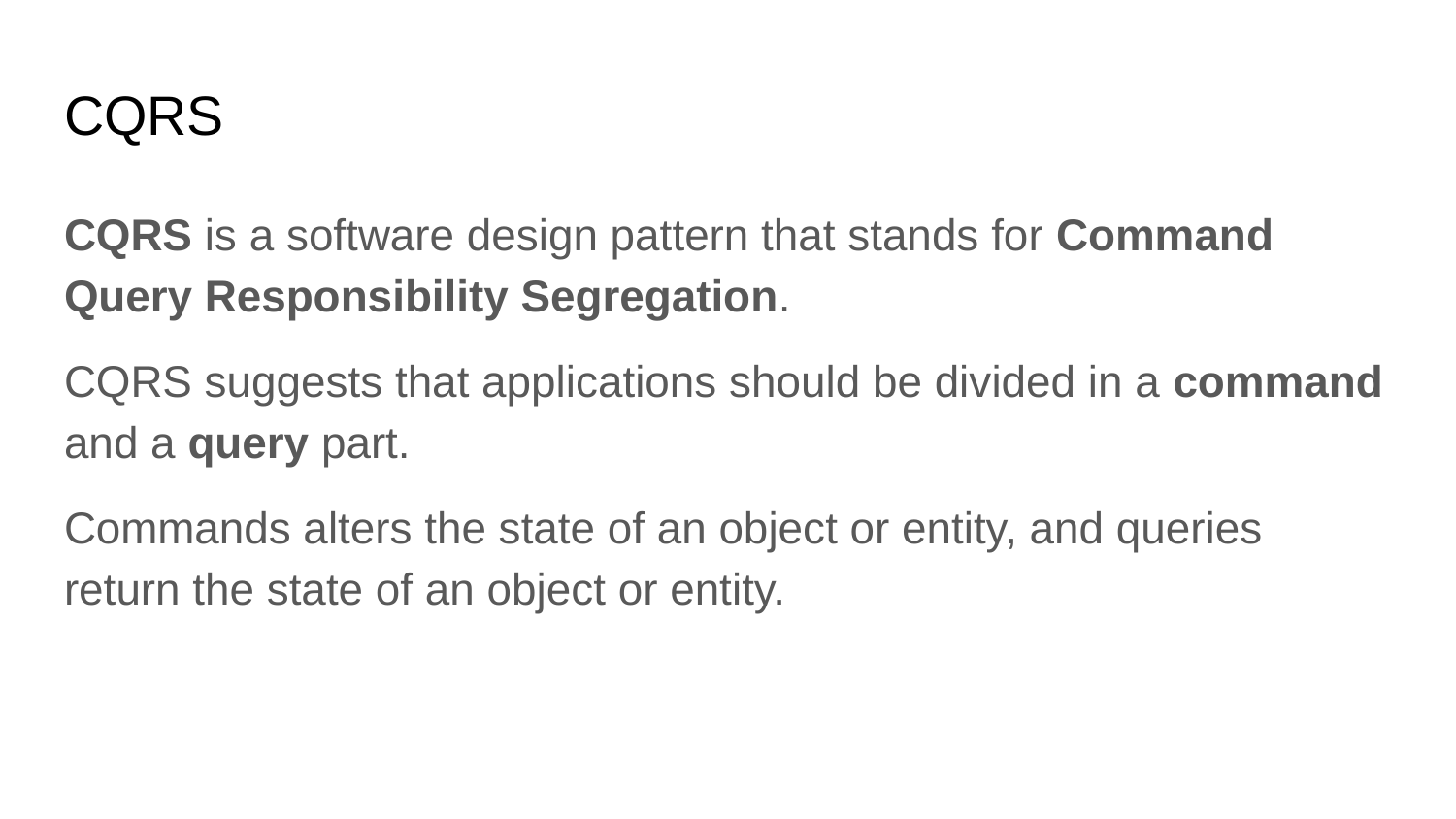

# CQRS
CQRS is a software design pattern that stands for Command Query Responsibility Segregation.
CQRS suggests that applications should be divided in a command and a query part.
Commands alters the state of an object or entity, and queries return the state of an object or entity.